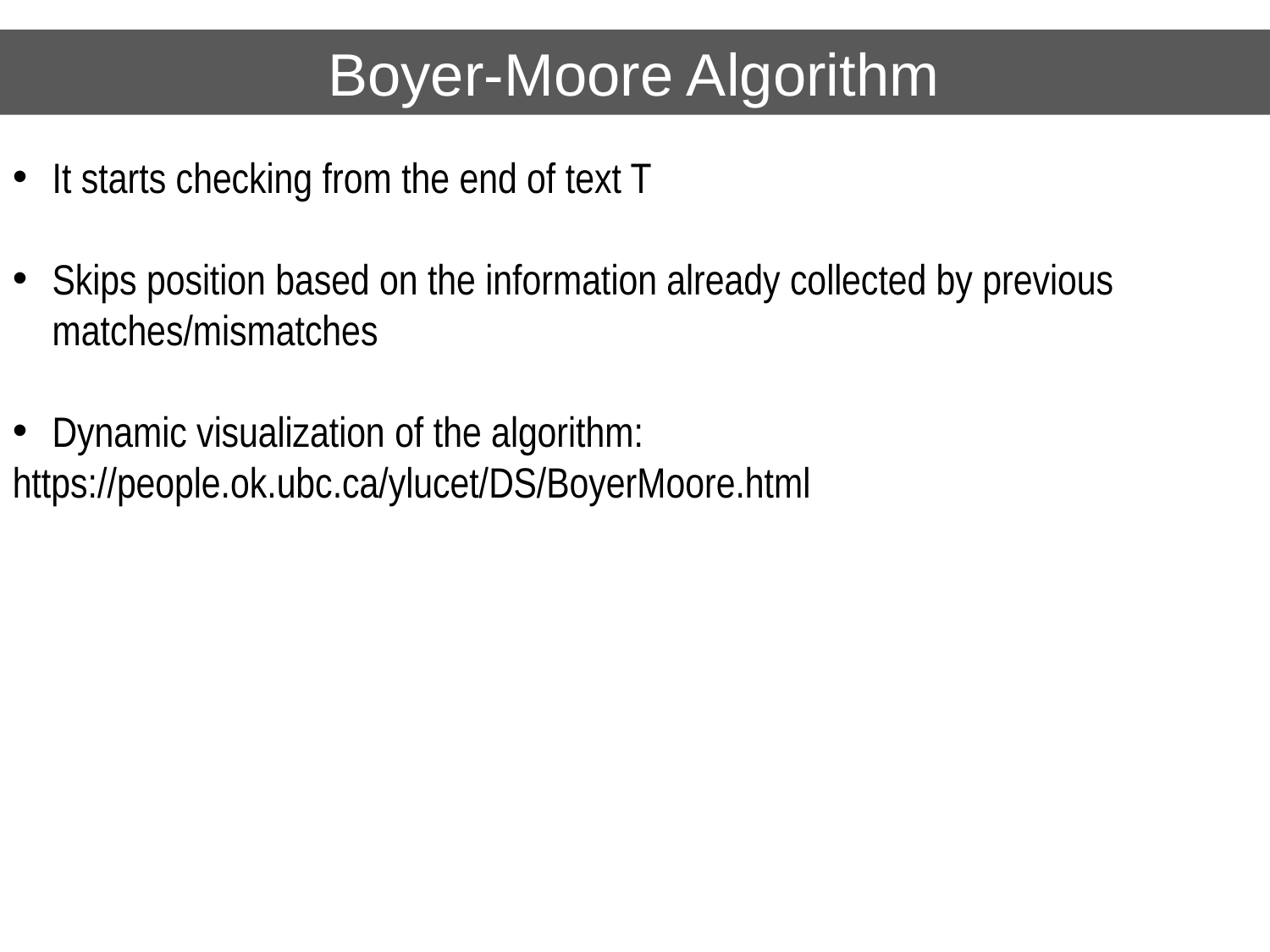

# Boyer-Moore Algorithm
It starts checking from the end of text T

Skips position based on the information already collected by previous matches/mismatches

Dynamic visualization of the algorithm:
https://people.ok.ubc.ca/ylucet/DS/BoyerMoore.html